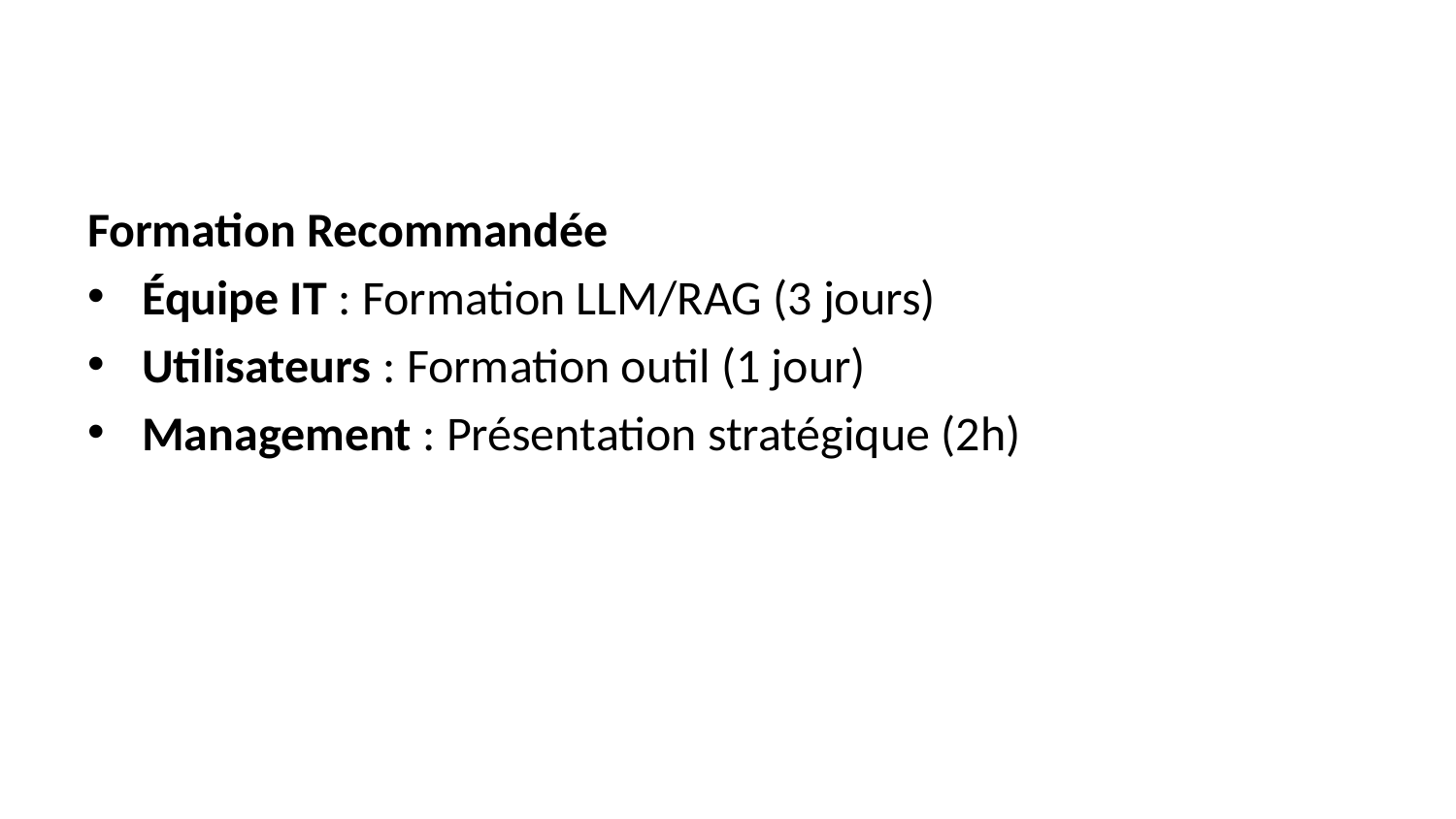

Formation Recommandée
Équipe IT : Formation LLM/RAG (3 jours)
Utilisateurs : Formation outil (1 jour)
Management : Présentation stratégique (2h)